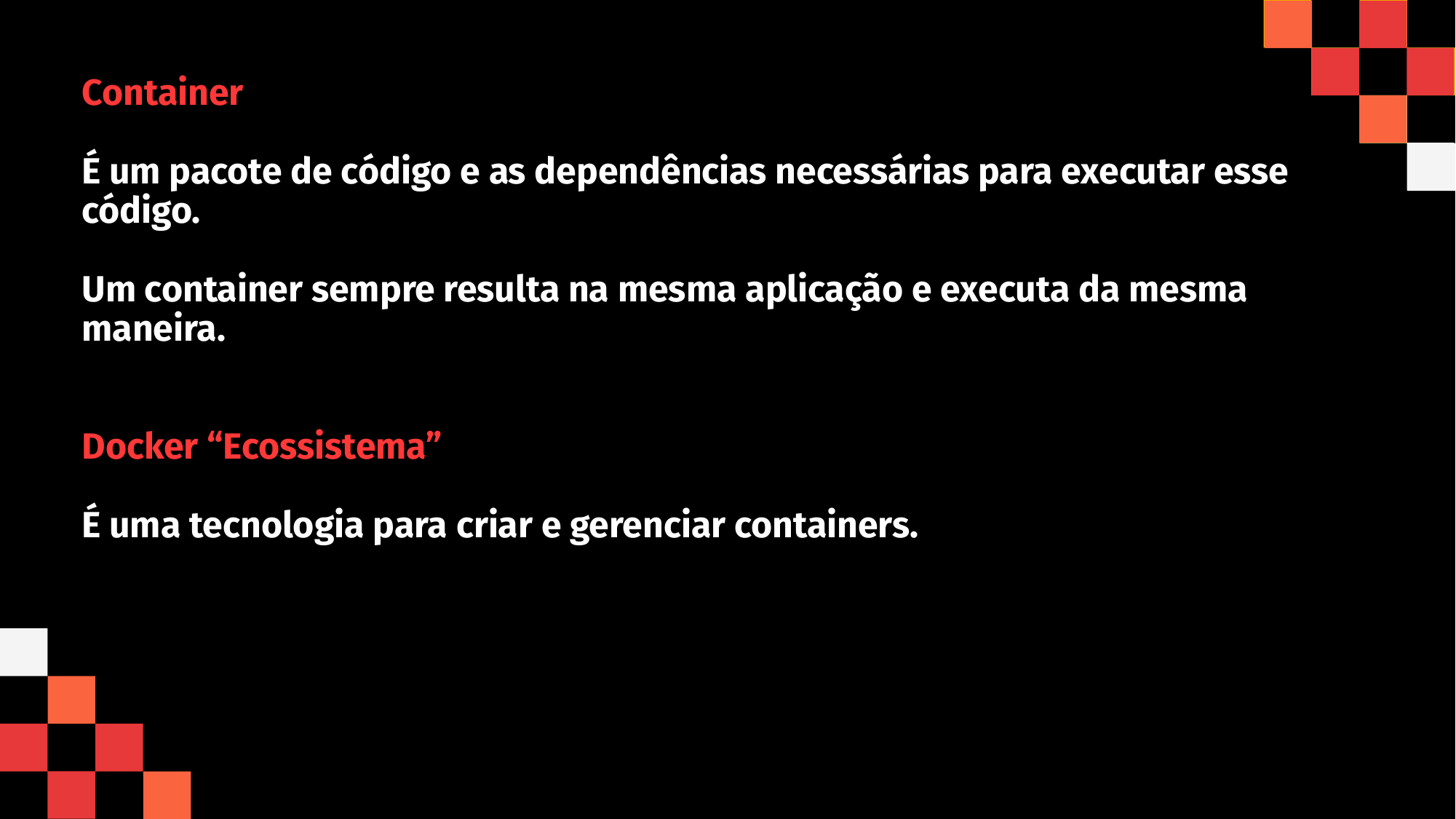

Container
É um pacote de código e as dependências necessárias para executar esse código.
Um container sempre resulta na mesma aplicação e executa da mesma maneira.
Docker “Ecossistema”
É uma tecnologia para criar e gerenciar containers.